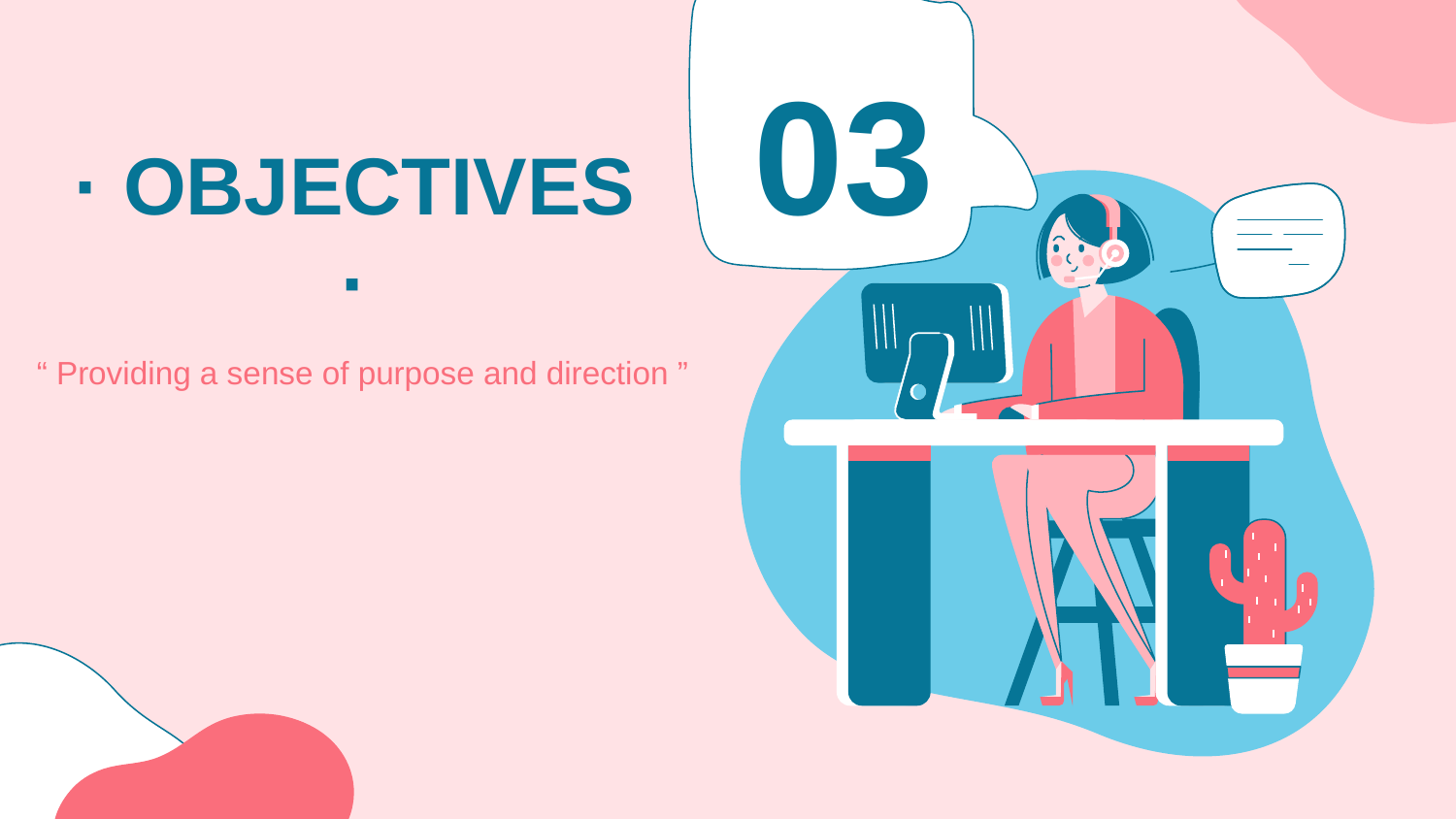

03

# · OBJECTIVES ·
“ Providing a sense of purpose and direction ”